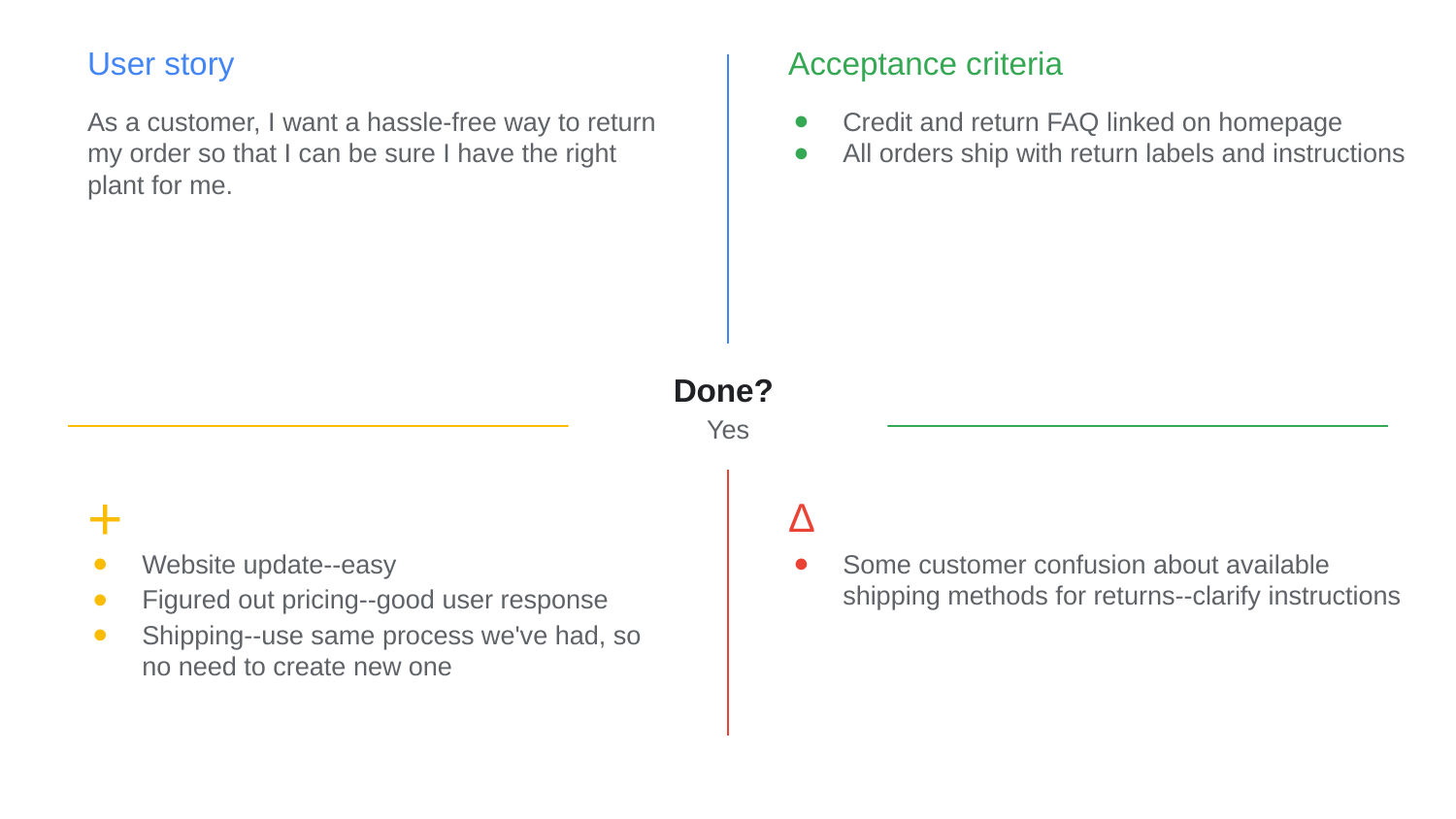

User story
Acceptance criteria
As a customer, I want a hassle-free way to return my order so that I can be sure I have the right plant for me.

Credit and return FAQ linked on homepage
All orders ship with return labels and instructions

Done?
Yes

+
Δ
Website update--easy
Figured out pricing--good user response
Shipping--use same process we've had, so no need to create new one

Some customer confusion about available shipping methods for returns--clarify instructions